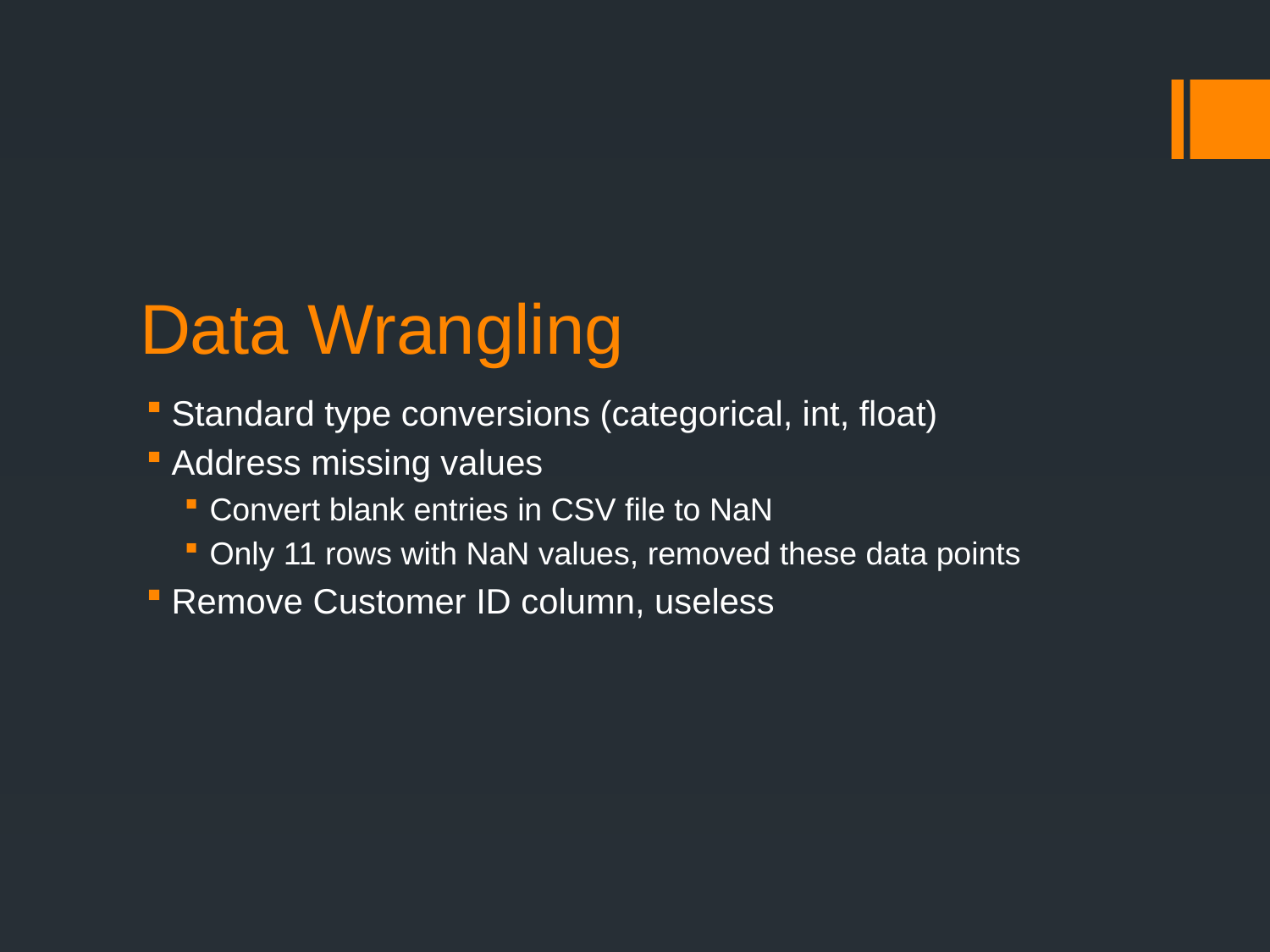

# Data Wrangling
Standard type conversions (categorical, int, float)
Address missing values
Convert blank entries in CSV file to NaN
Only 11 rows with NaN values, removed these data points
Remove Customer ID column, useless